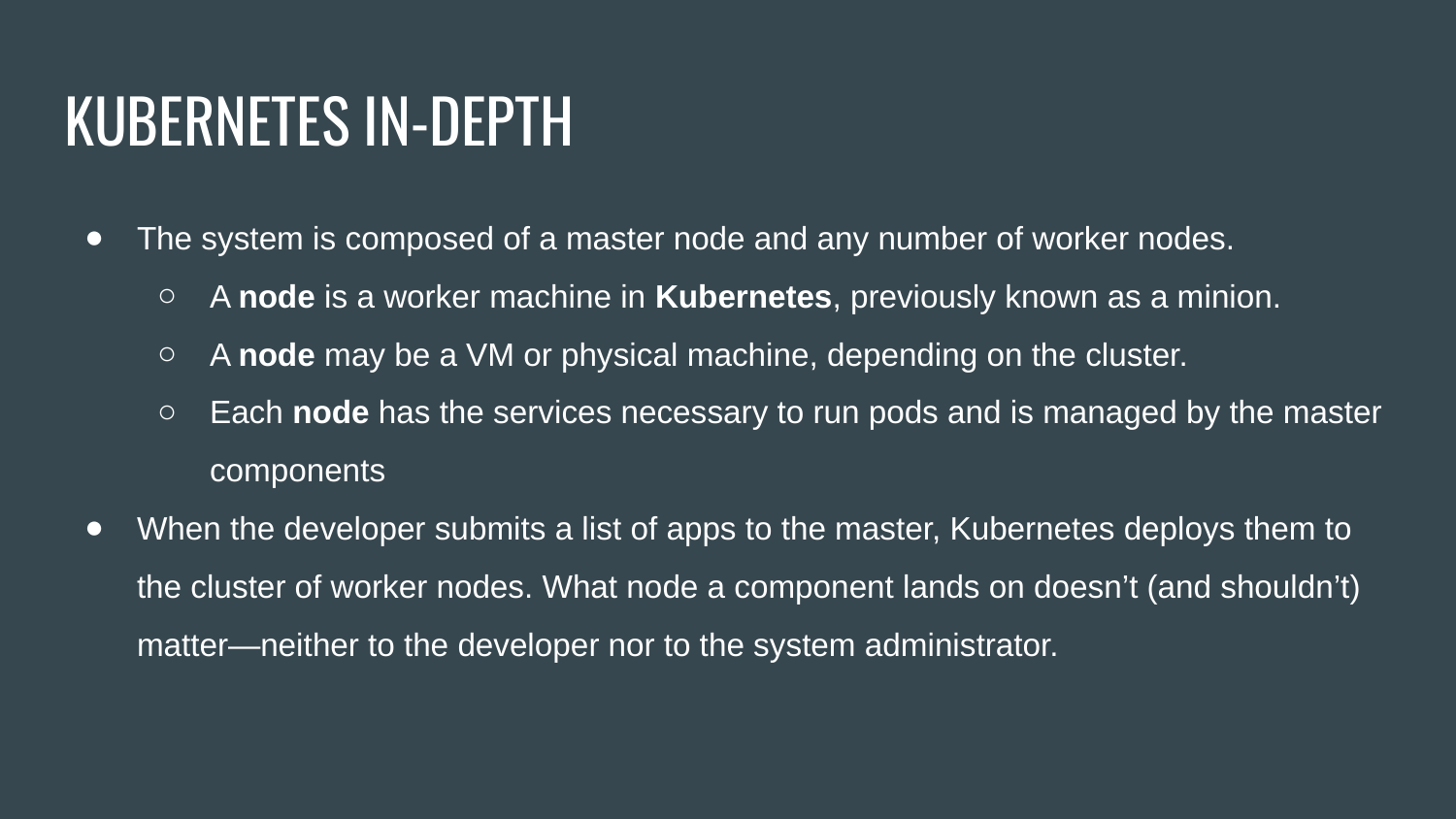

# KUBERNETES IN-DEPTH
The system is composed of a master node and any number of worker nodes.
A node is a worker machine in Kubernetes, previously known as a minion.
A node may be a VM or physical machine, depending on the cluster.
Each node has the services necessary to run pods and is managed by the master components
When the developer submits a list of apps to the master, Kubernetes deploys them to the cluster of worker nodes. What node a component lands on doesn’t (and shouldn’t) matter—neither to the developer nor to the system administrator.